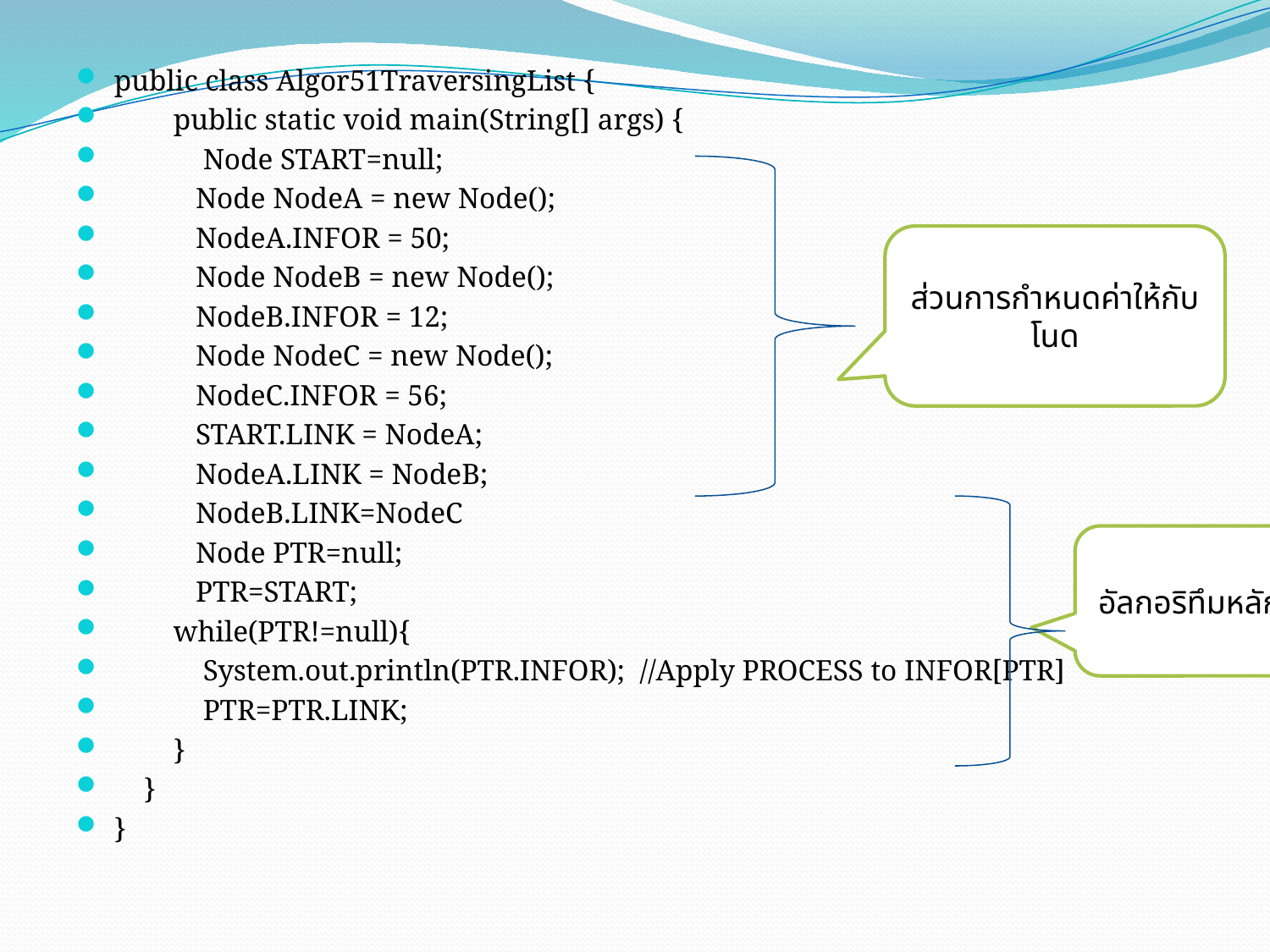

public class Algor51TraversingList {
        public static void main(String[] args) {
            Node START=null;
           Node NodeA = new Node();
           NodeA.INFOR = 50;
           Node NodeB = new Node();
           NodeB.INFOR = 12;
           Node NodeC = new Node();
           NodeC.INFOR = 56;
           START.LINK = NodeA;
           NodeA.LINK = NodeB;
           NodeB.LINK=NodeC
           Node PTR=null;
           PTR=START;
        while(PTR!=null){
            System.out.println(PTR.INFOR);  //Apply PROCESS to INFOR[PTR]
            PTR=PTR.LINK;
        }
    }
}

ส่วนการกำหนดค่าให้กับโนด

อัลกอริทึมหลัก